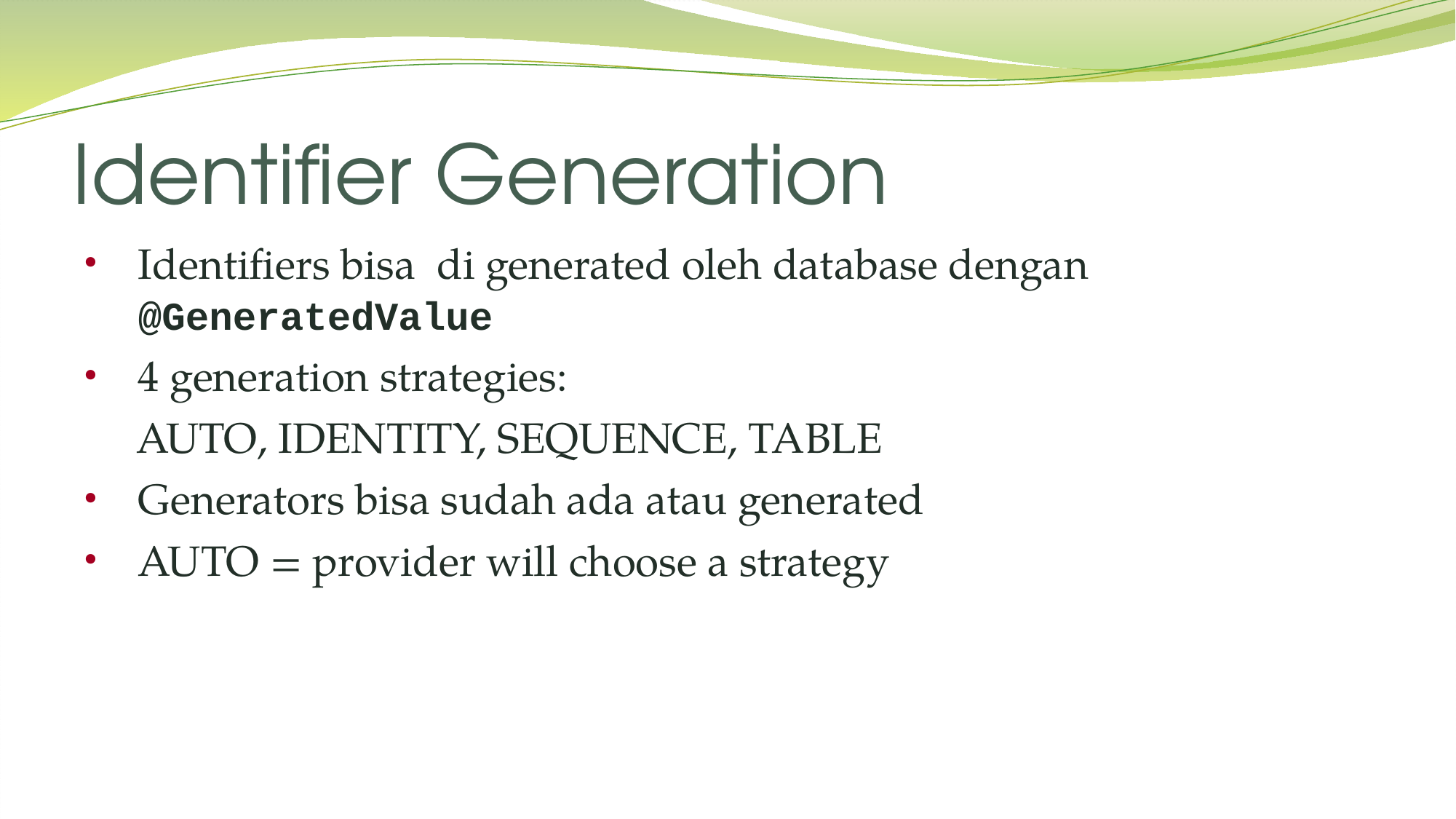

# Identifier Generation
Identifiers bisa  di generated oleh database dengan  @GeneratedValue
4 generation strategies:
     AUTO, IDENTITY, SEQUENCE, TABLE
Generators bisa sudah ada atau generated
AUTO = provider will choose a strategy